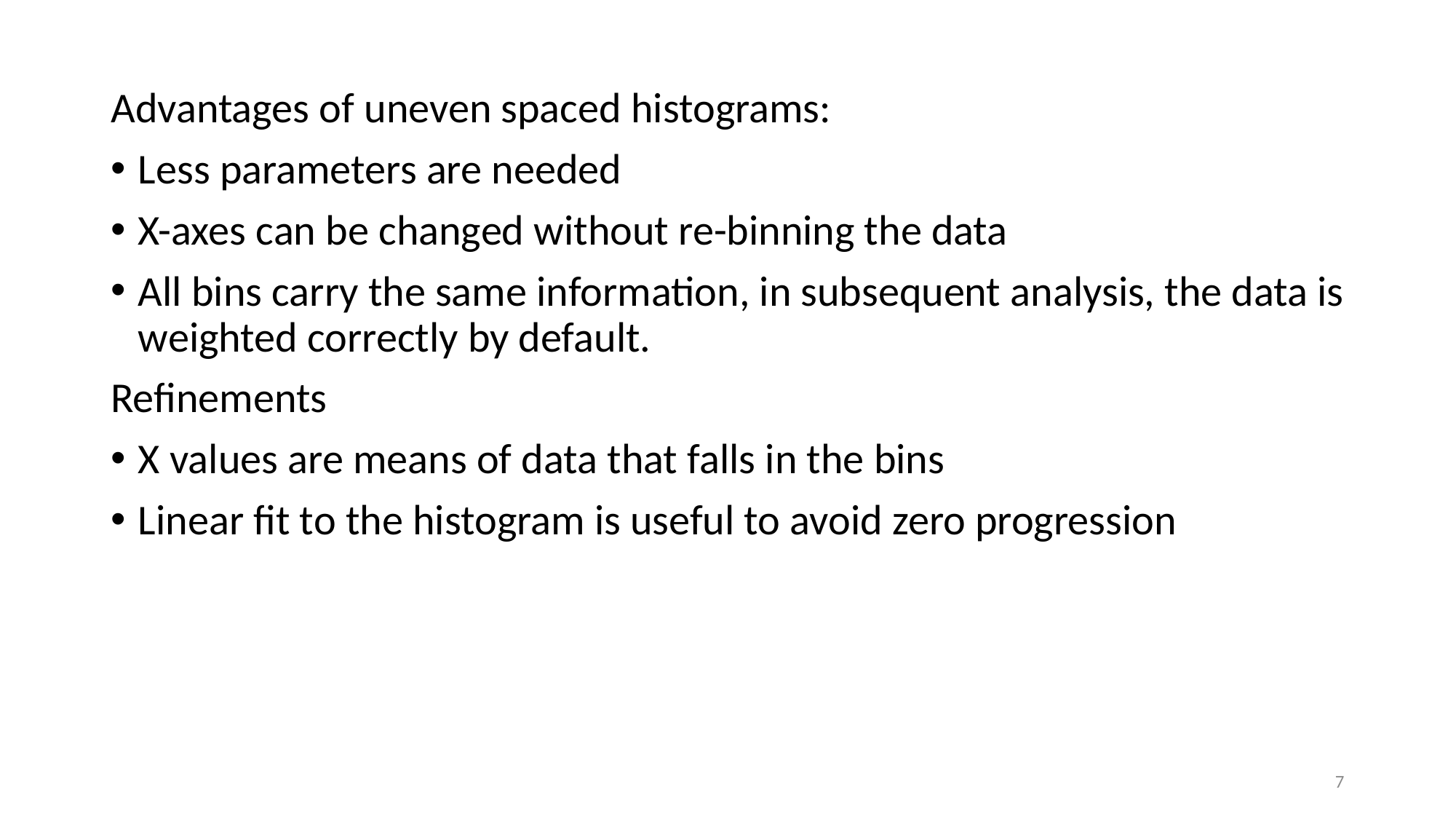

#
Advantages of uneven spaced histograms:
Less parameters are needed
X-axes can be changed without re-binning the data
All bins carry the same information, in subsequent analysis, the data is weighted correctly by default.
Refinements
X values are means of data that falls in the bins
Linear fit to the histogram is useful to avoid zero progression
7